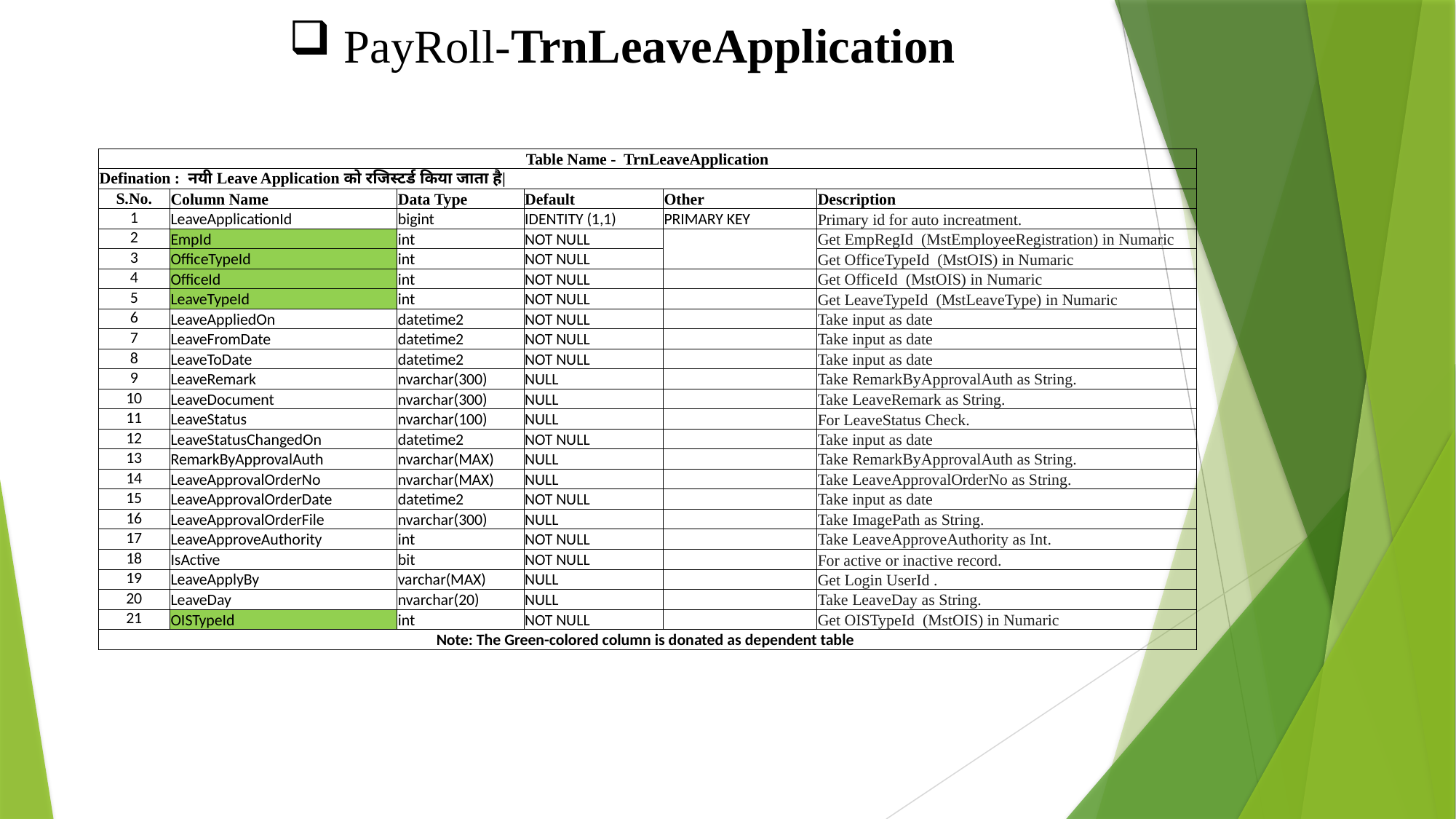

PayRoll-TrnLeaveApplication
| Table Name - TrnLeaveApplication |  |  |  |  |  |
| --- | --- | --- | --- | --- | --- |
| Defination : नयी Leave Application को रजिस्टर्ड किया जाता है| |  |  |  |  |  |
| S.No. | Column Name | Data Type | Default | Other | Description |
| 1 | LeaveApplicationId | bigint | IDENTITY (1,1) | PRIMARY KEY | Primary id for auto increatment. |
| 2 | EmpId | int | NOT NULL |  | Get EmpRegId (MstEmployeeRegistration) in Numaric |
| 3 | OfficeTypeId | int | NOT NULL |  | Get OfficeTypeId (MstOIS) in Numaric |
| 4 | OfficeId | int | NOT NULL |  | Get OfficeId (MstOIS) in Numaric |
| 5 | LeaveTypeId | int | NOT NULL |  | Get LeaveTypeId (MstLeaveType) in Numaric |
| 6 | LeaveAppliedOn | datetime2 | NOT NULL |  | Take input as date |
| 7 | LeaveFromDate | datetime2 | NOT NULL |  | Take input as date |
| 8 | LeaveToDate | datetime2 | NOT NULL |  | Take input as date |
| 9 | LeaveRemark | nvarchar(300) | NULL |  | Take RemarkByApprovalAuth as String. |
| 10 | LeaveDocument | nvarchar(300) | NULL |  | Take LeaveRemark as String. |
| 11 | LeaveStatus | nvarchar(100) | NULL |  | For LeaveStatus Check. |
| 12 | LeaveStatusChangedOn | datetime2 | NOT NULL |  | Take input as date |
| 13 | RemarkByApprovalAuth | nvarchar(MAX) | NULL |  | Take RemarkByApprovalAuth as String. |
| 14 | LeaveApprovalOrderNo | nvarchar(MAX) | NULL |  | Take LeaveApprovalOrderNo as String. |
| 15 | LeaveApprovalOrderDate | datetime2 | NOT NULL |  | Take input as date |
| 16 | LeaveApprovalOrderFile | nvarchar(300) | NULL |  | Take ImagePath as String. |
| 17 | LeaveApproveAuthority | int | NOT NULL |  | Take LeaveApproveAuthority as Int. |
| 18 | IsActive | bit | NOT NULL |  | For active or inactive record. |
| 19 | LeaveApplyBy | varchar(MAX) | NULL |  | Get Login UserId . |
| 20 | LeaveDay | nvarchar(20) | NULL |  | Take LeaveDay as String. |
| 21 | OISTypeId | int | NOT NULL |  | Get OISTypeId (MstOIS) in Numaric |
| Note: The Green-colored column is donated as dependent table |  |  |  |  |  |